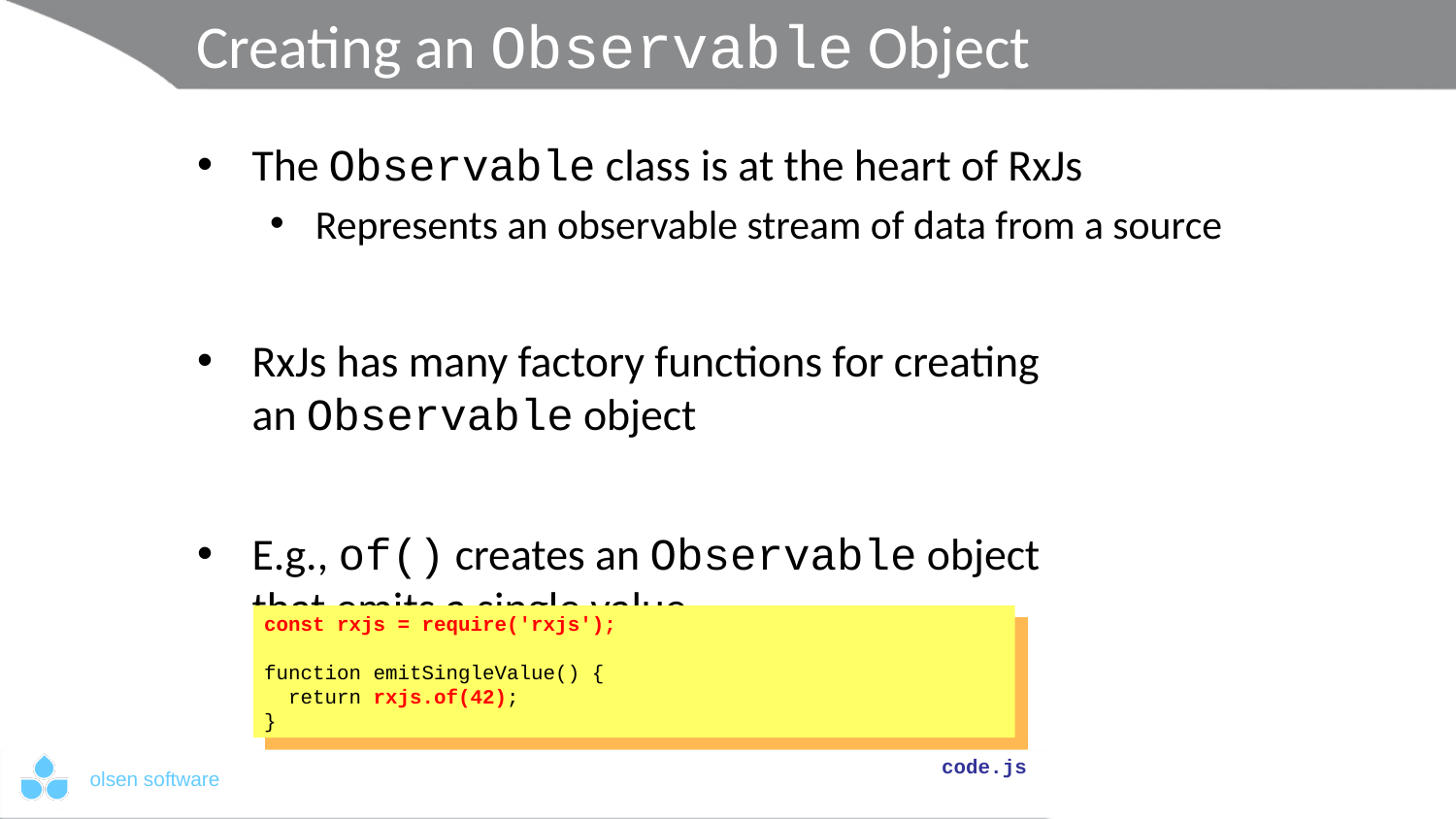

# Creating an Observable Object
The Observable class is at the heart of RxJs
Represents an observable stream of data from a source

RxJs has many factory functions for creating
an Observable object

E.g., of() creates an Observable object
that emits a single value
const rxjs = require('rxjs');

function emitSingleValue() {
  return rxjs.of(42);
}
code.js